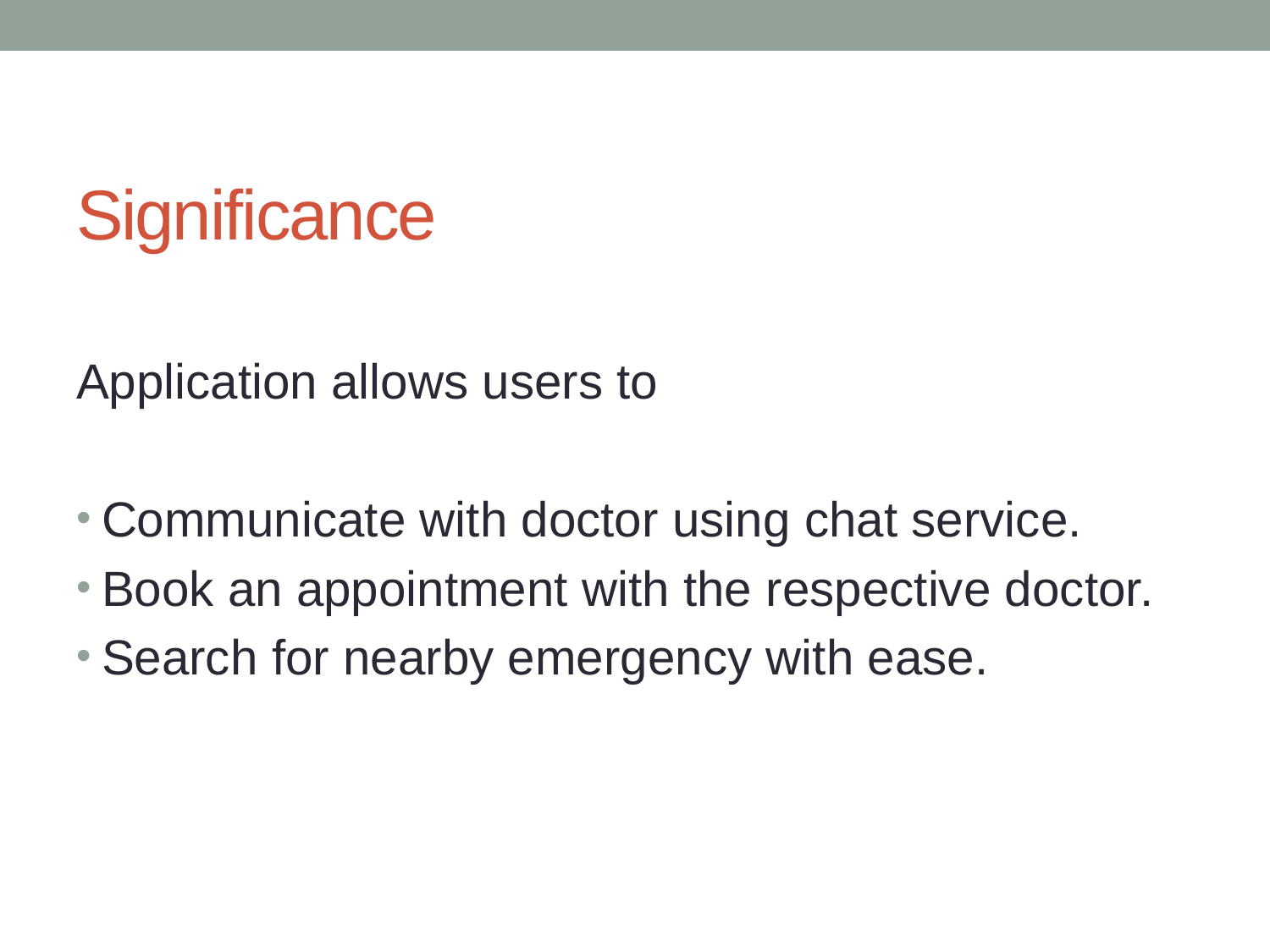

# Significance
Application allows users to

Communicate with doctor using chat service.
Book an appointment with the respective doctor.
Search for nearby emergency with ease.